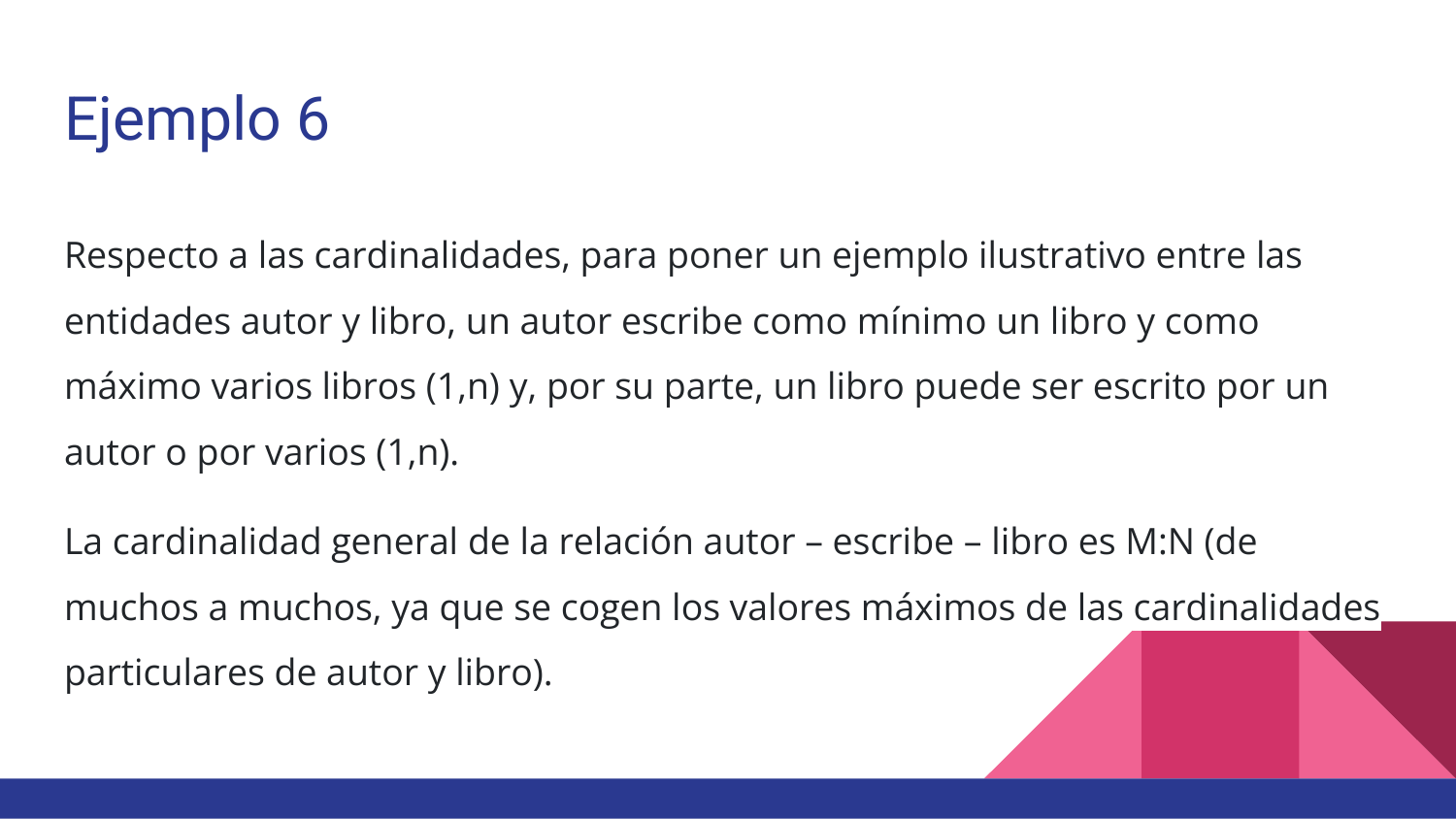

# Ejemplo 6
Respecto a las cardinalidades, para poner un ejemplo ilustrativo entre las entidades autor y libro, un autor escribe como mínimo un libro y como máximo varios libros (1,n) y, por su parte, un libro puede ser escrito por un autor o por varios (1,n).
La cardinalidad general de la relación autor – escribe – libro es M:N (de muchos a muchos, ya que se cogen los valores máximos de las cardinalidades particulares de autor y libro).